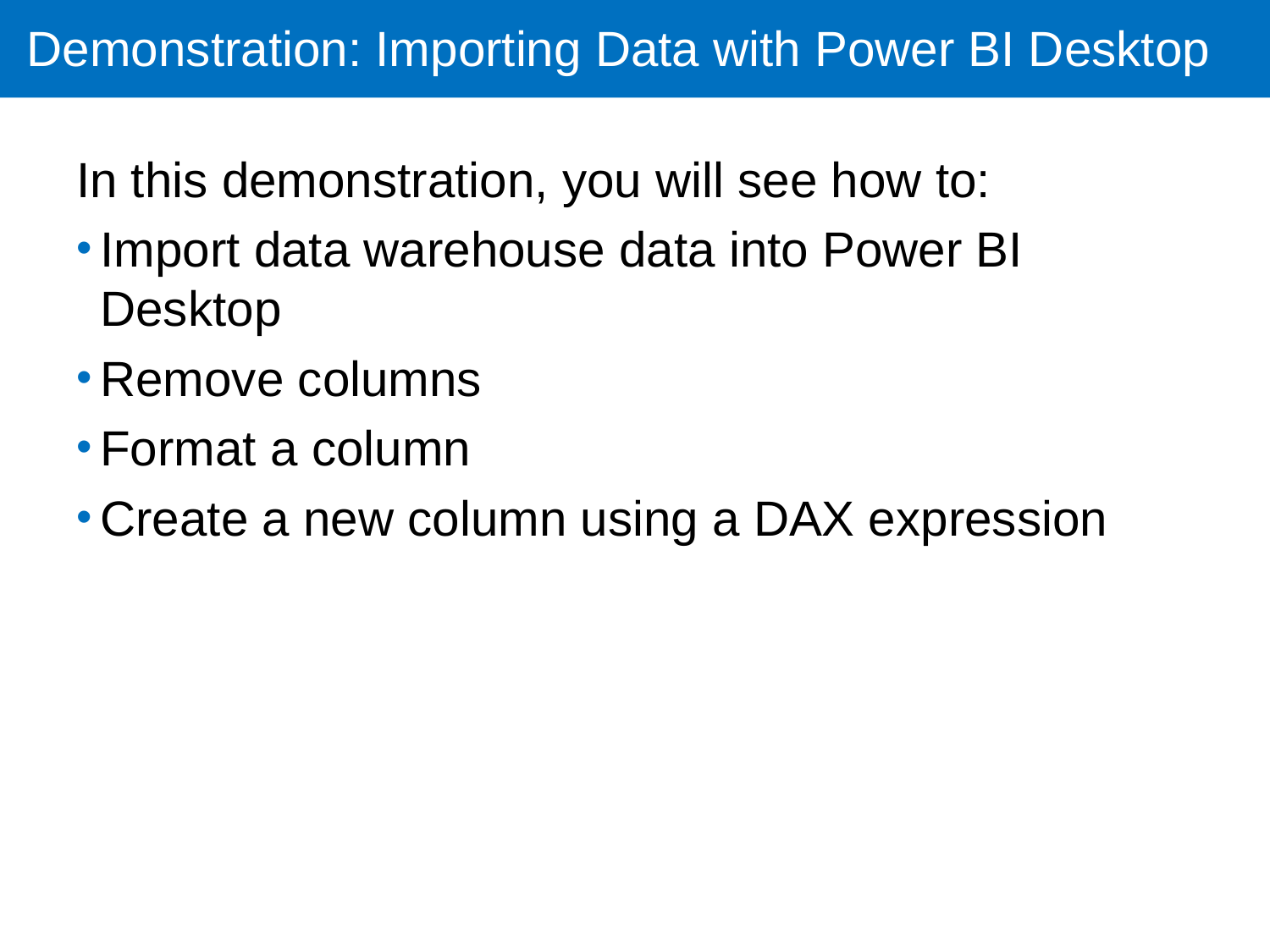

# Demonstration: Importing Data with Power BI Desktop
In this demonstration, you will see how to:
Import data warehouse data into Power BI Desktop
Remove columns
Format a column
Create a new column using a DAX expression